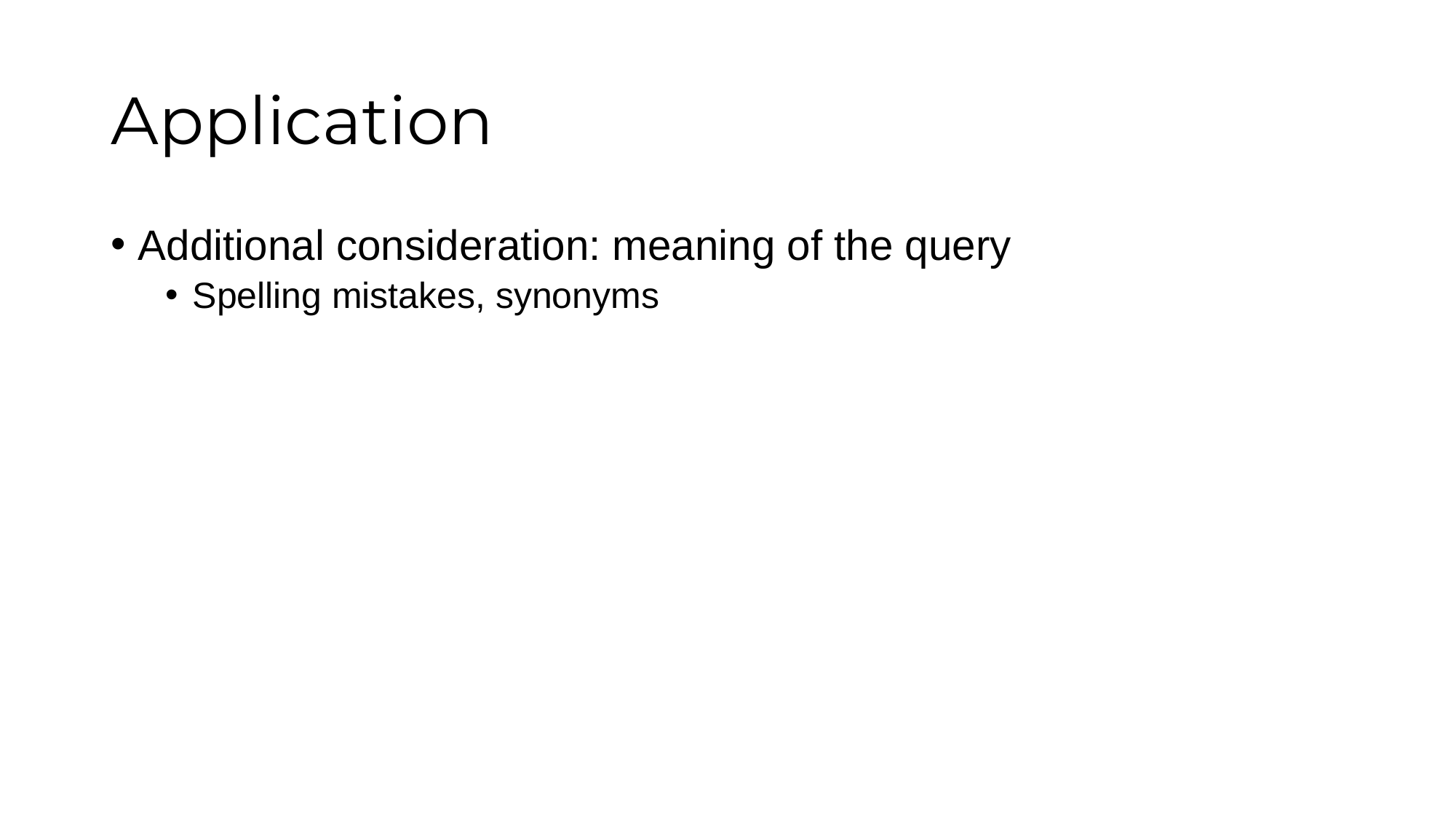

# Application
Additional consideration: meaning of the query
Spelling mistakes, synonyms